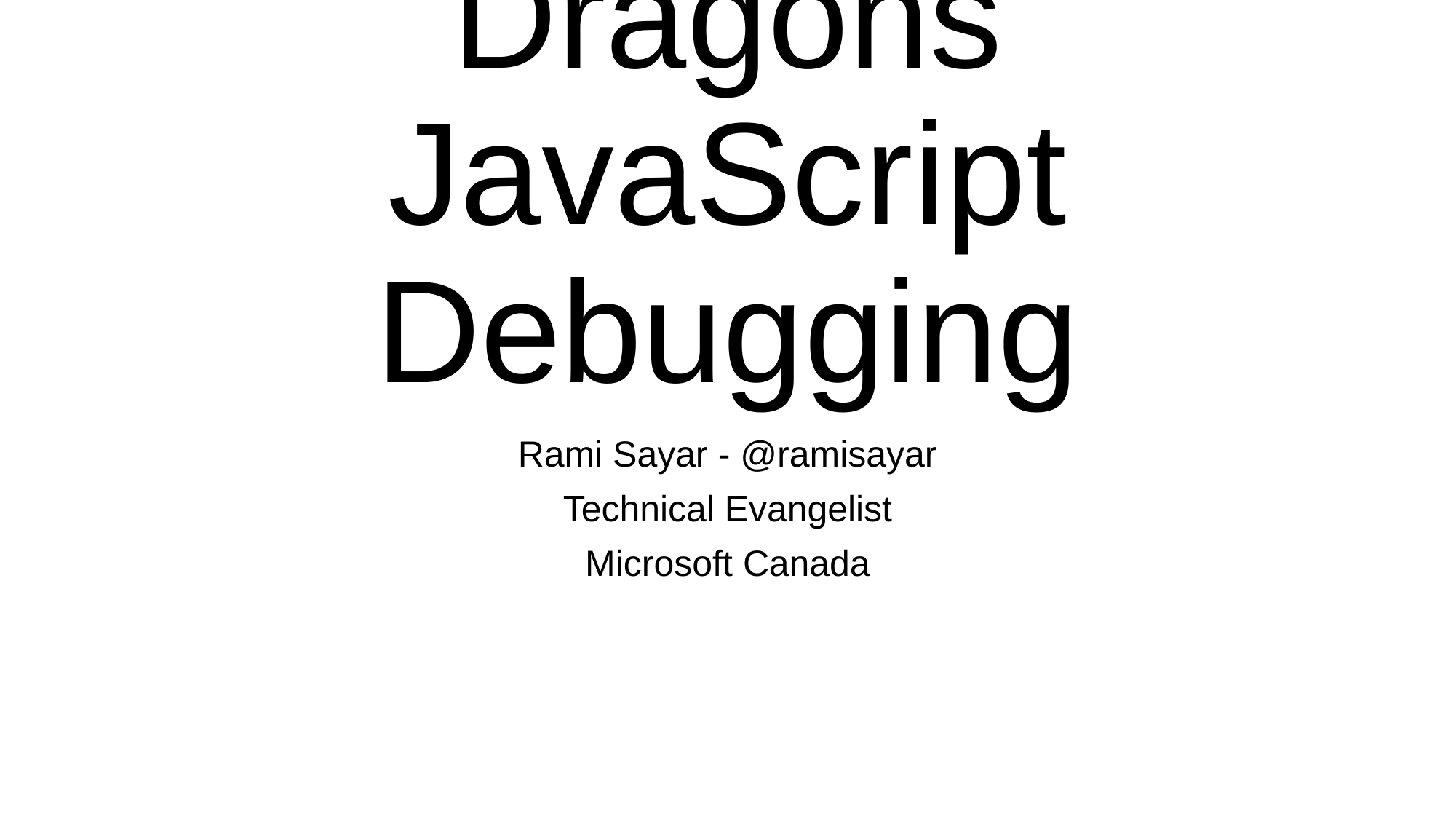

# Here Be Dragons JavaScript Debugging
Rami Sayar - @ramisayar
Technical Evangelist
Microsoft Canada